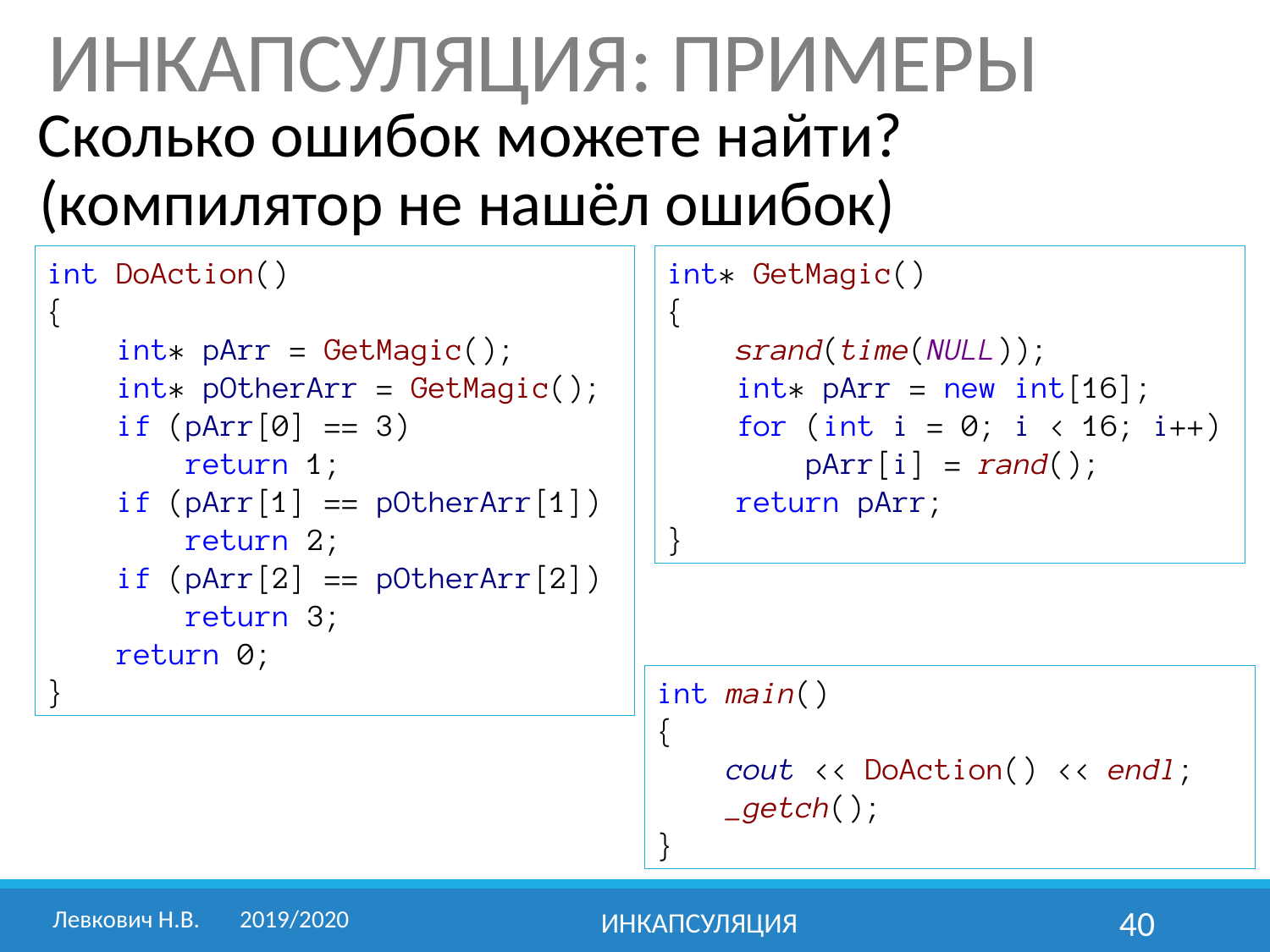

# ИНКАПСУЛЯЦИЯ: ПРИМЕРЫ
Сколько ошибок можете найти? (компилятор не нашёл ошибок)

int DoAction()
{
    int* pArr = GetMagic();
    int* pOtherArr = GetMagic();
    if (pArr[0] == 3)
        return 1;
    if (pArr[1] == pOtherArr[1])
        return 2;
    if (pArr[2] == pOtherArr[2])
        return 3;
    return 0;
}
int* GetMagic()
{
    srand(time(NULL));
    int* pArr = new int[16];
    for (int i = 0; i < 16; i++)
        pArr[i] = rand();
    return pArr;
}
int main()
{
    cout << DoAction() << endl;
    _getch();
}
Левкович Н.В.	2019/2020
Инкапсуляция
40